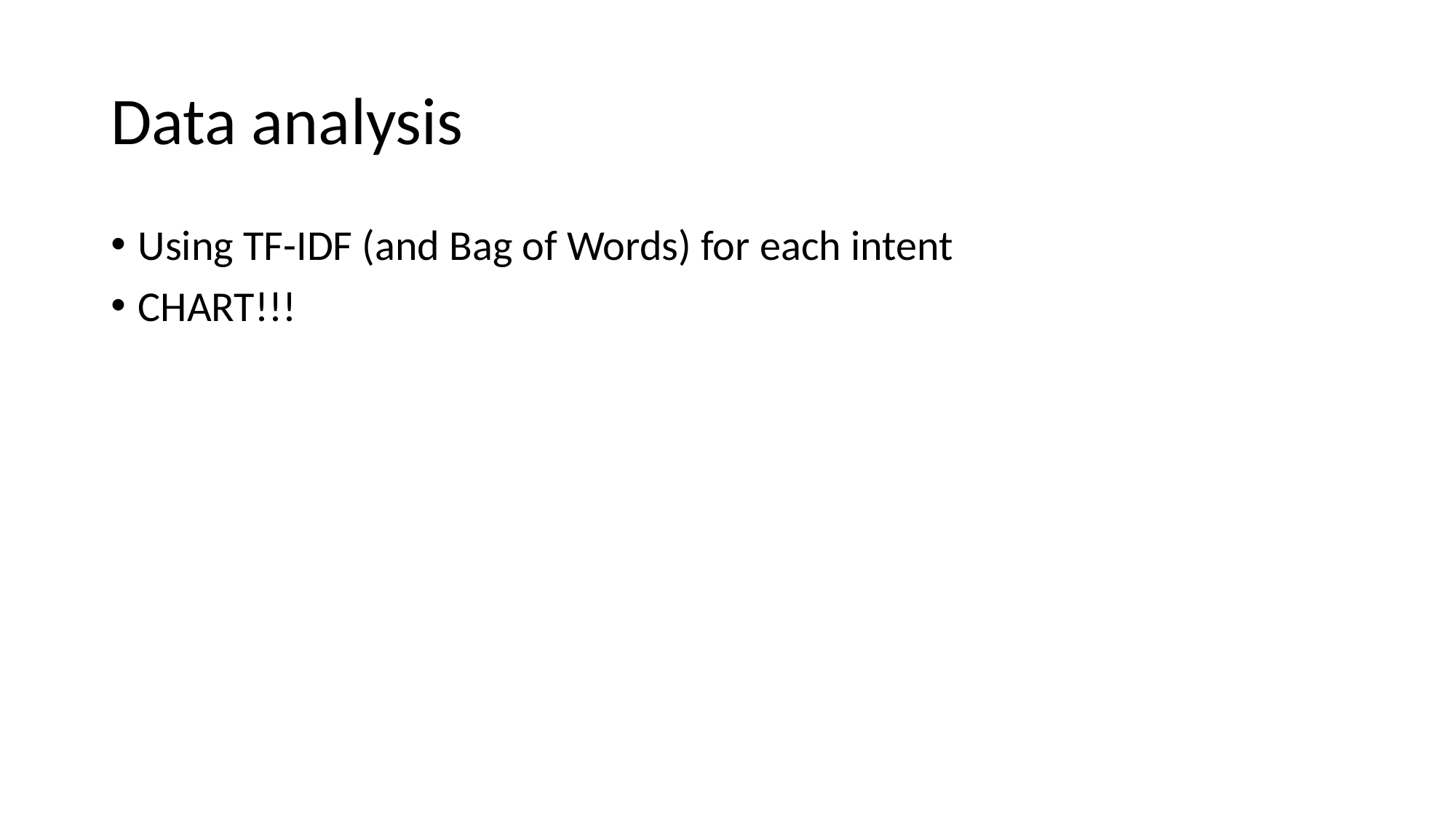

# Data analysis
Using TF-IDF (and Bag of Words) for each intent
CHART!!!